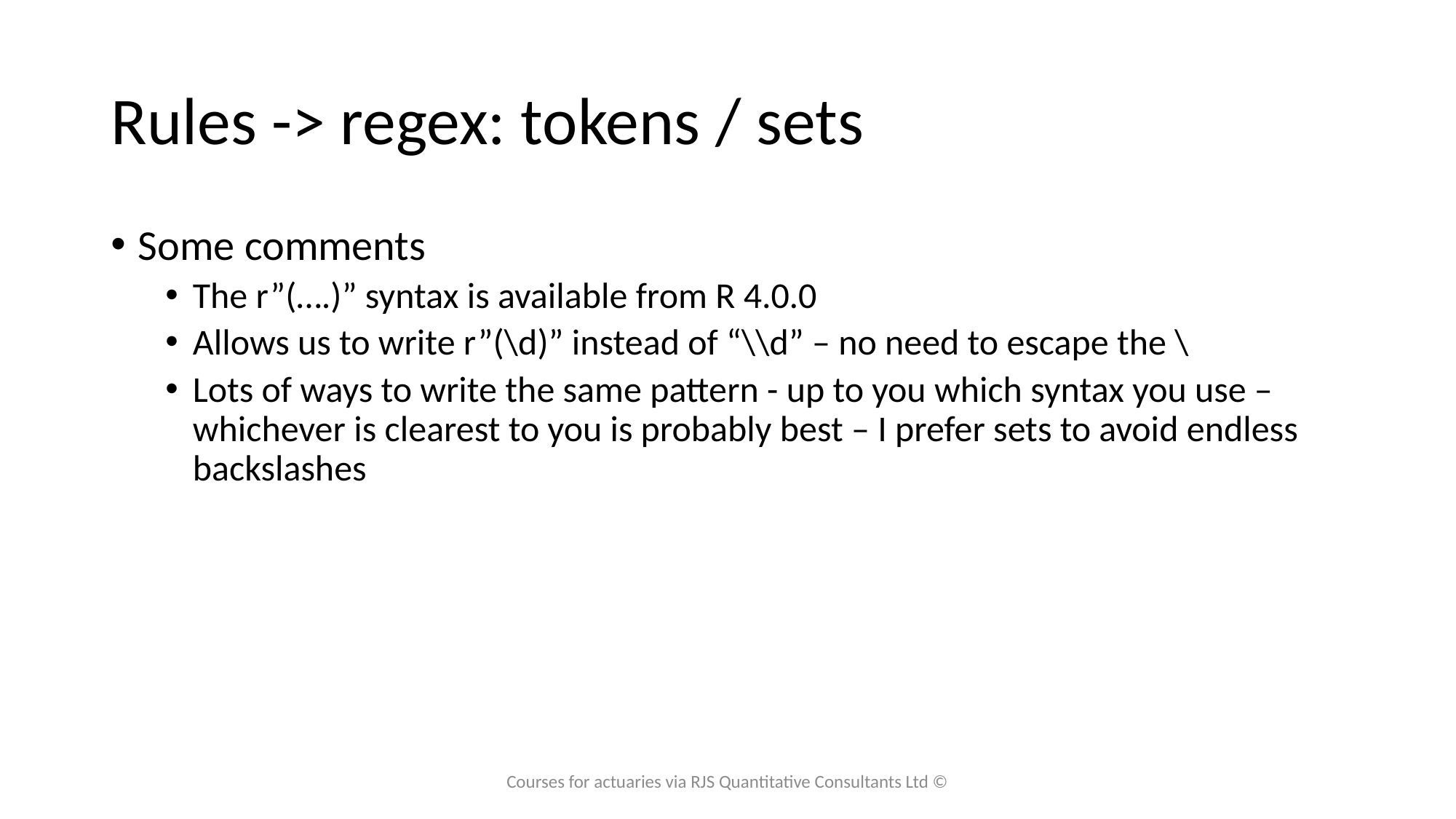

# Rules -> regex: tokens / sets
Some comments
The r”(….)” syntax is available from R 4.0.0
Allows us to write r”(\d)” instead of “\\d” – no need to escape the \
Lots of ways to write the same pattern - up to you which syntax you use – whichever is clearest to you is probably best – I prefer sets to avoid endless backslashes

Courses for actuaries via RJS Quantitative Consultants Ltd ©